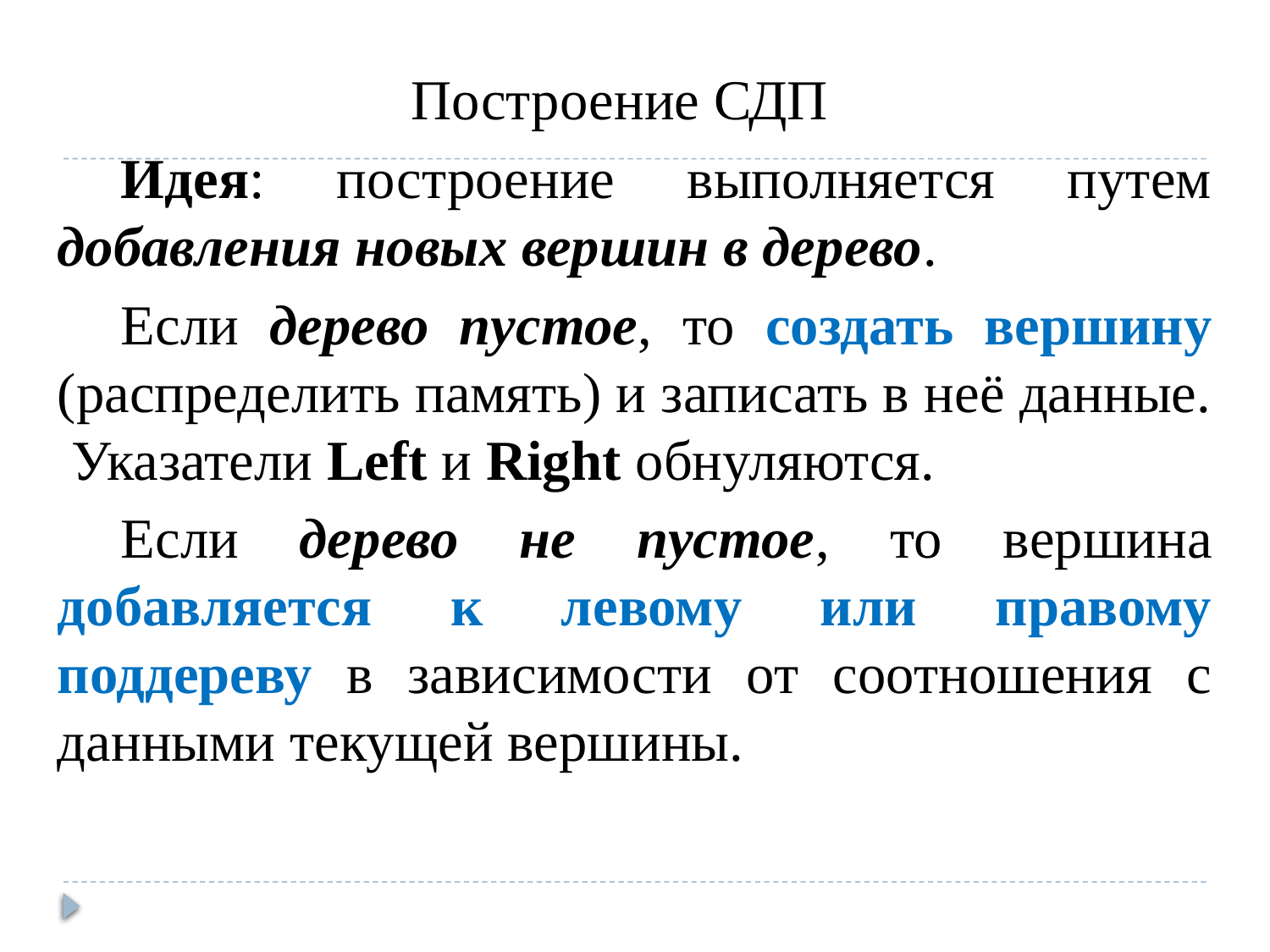

# Построение СДП
Идея: построение выполняется путем добавления новых вершин в дерево.
Если дерево пустое, то создать вершину (распределить память) и записать в неё данные.  Указатели Left и Right обнуляются.
Если дерево не пустое, то вершина добавляется к левому или правому поддереву в зависимости от соотношения с данными текущей вершины.